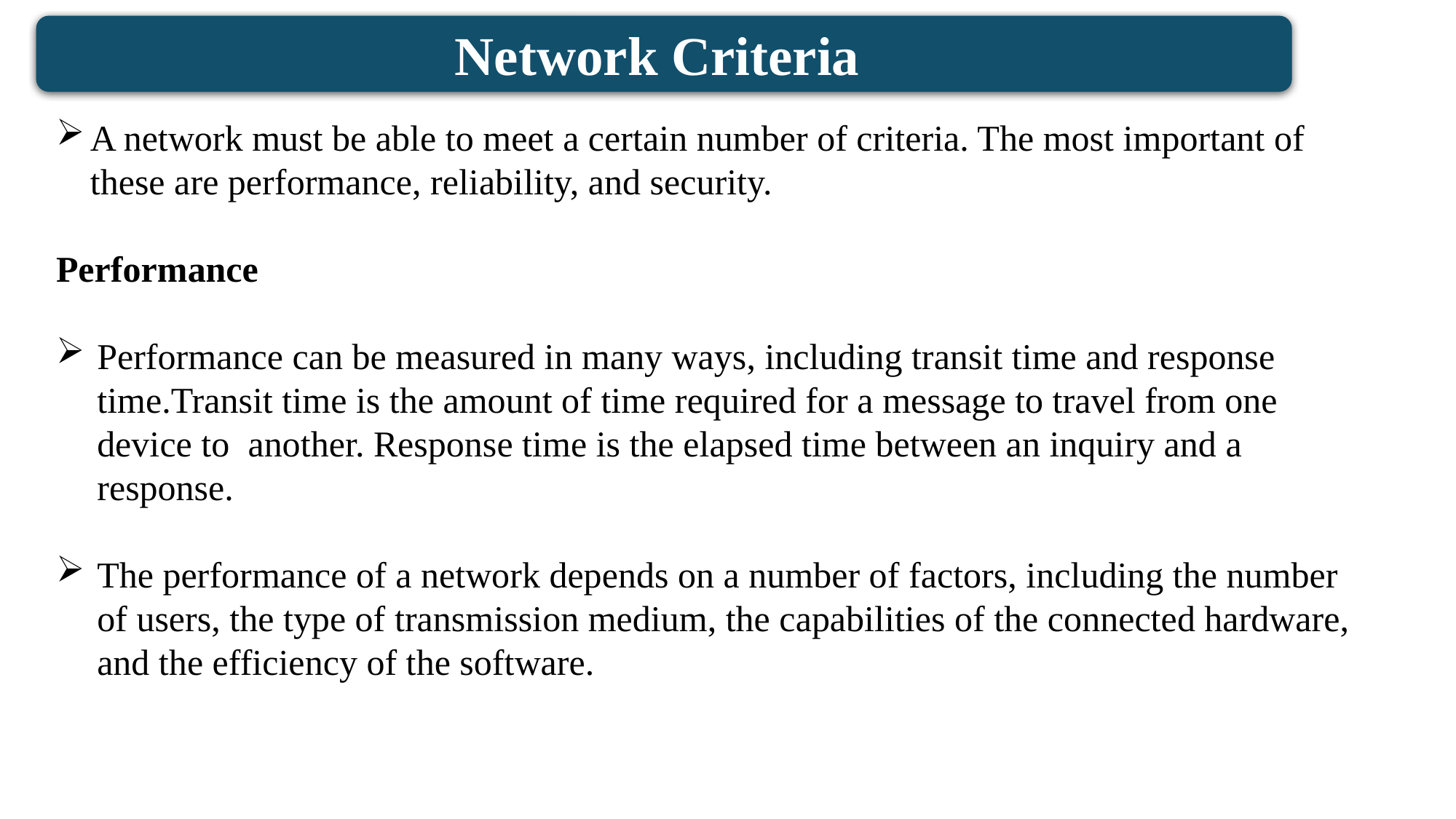

Network Criteria
A network must be able to meet a certain number of criteria. The most important of these are performance, reliability, and security.

Performance

Performance can be measured in many ways, including transit time and response time.Transit time is the amount of time required for a message to travel from one device to  another. Response time is the elapsed time between an inquiry and a response.

The performance of a network depends on a number of factors, including the number of users, the type of transmission medium, the capabilities of the connected hardware, and the efficiency of the software.